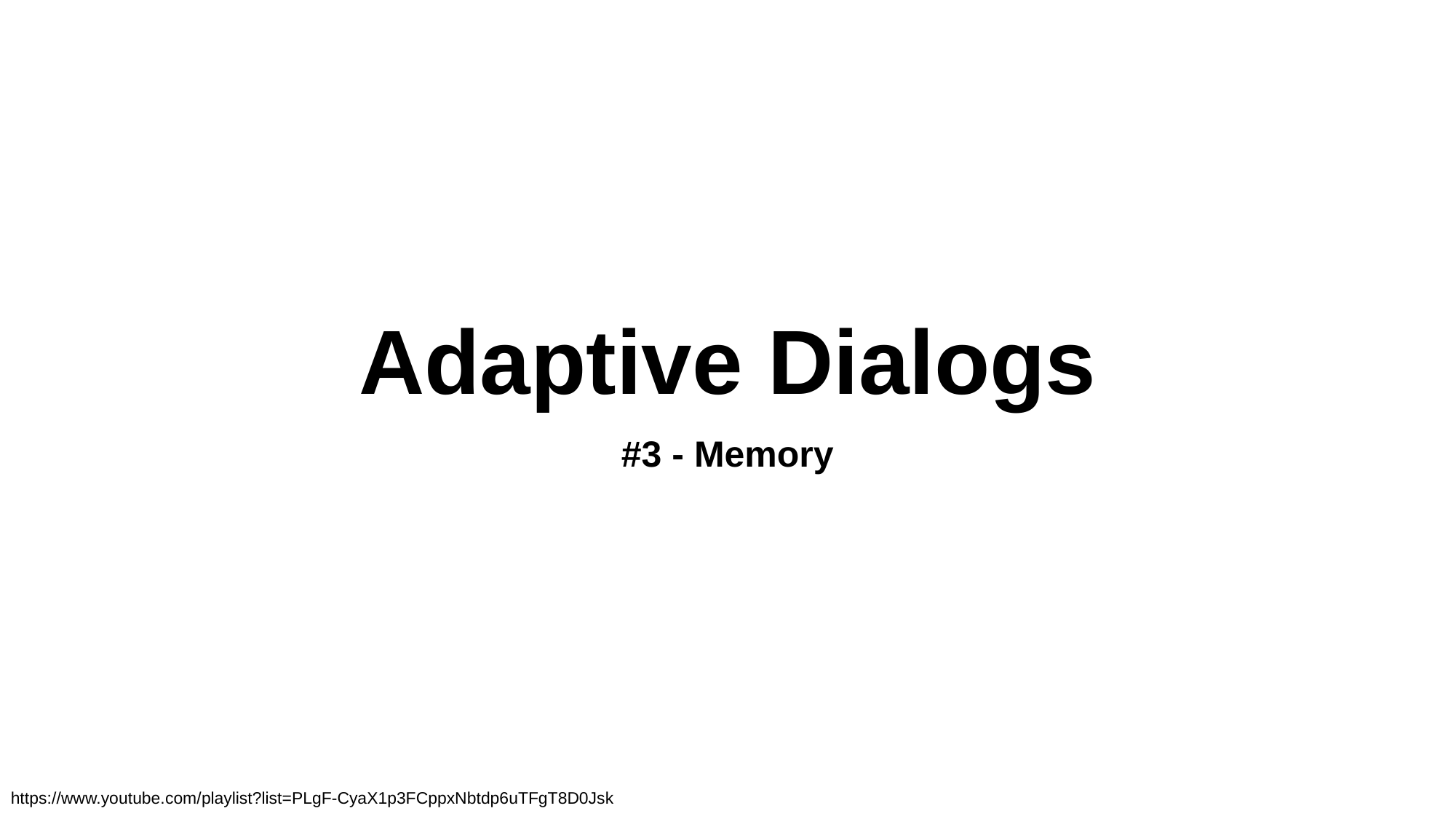

# Adaptive Dialogs
#3 - Memory
https://www.youtube.com/playlist?list=PLgF-CyaX1p3FCppxNbtdp6uTFgT8D0Jsk